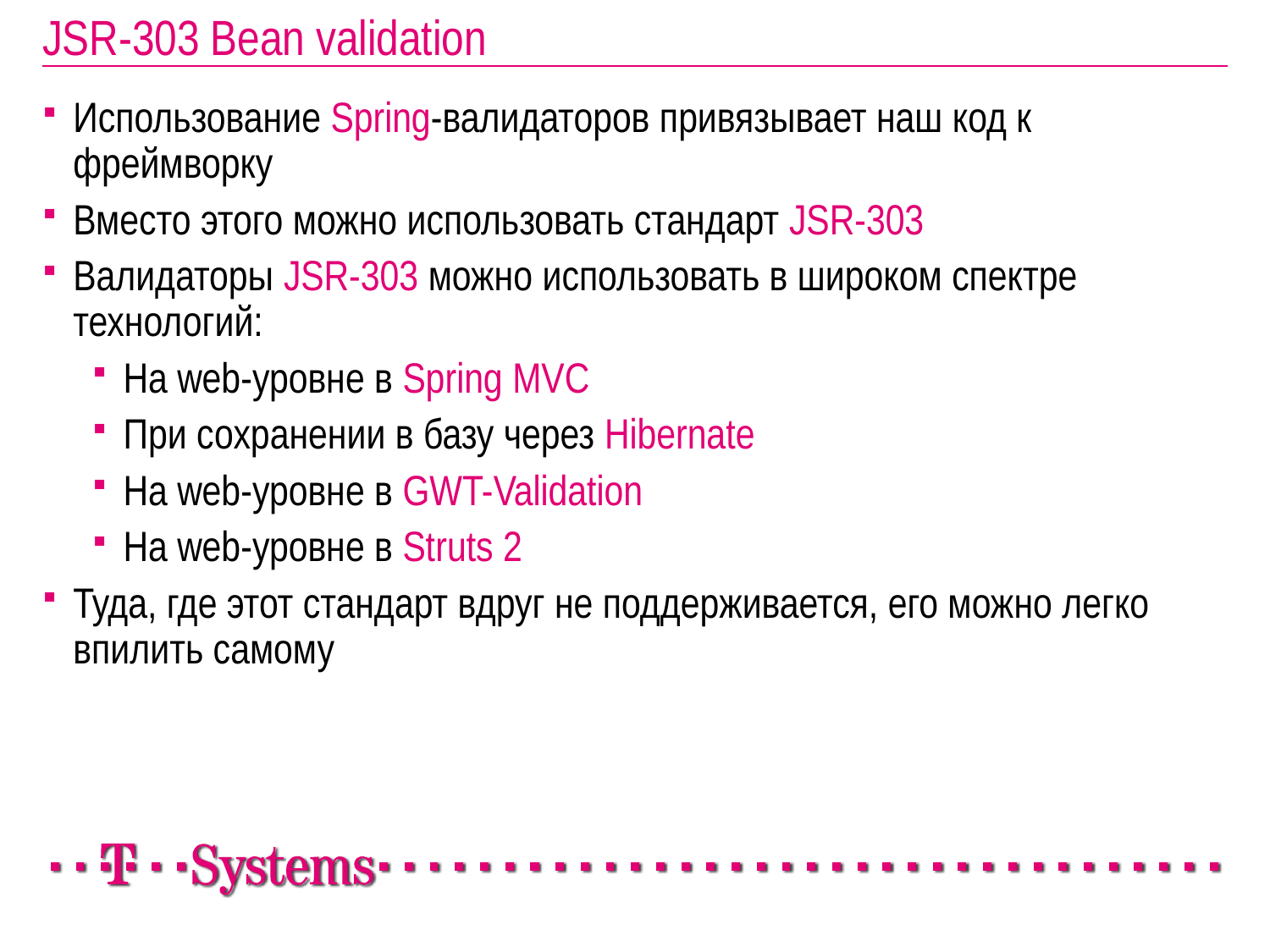

# JSR-303 Bean validation
Использование Spring-валидаторов привязывает наш код к фреймворку
Вместо этого можно использовать стандарт JSR-303
Валидаторы JSR-303 можно использовать в широком спектре технологий:
На web-уровне в Spring MVC
При сохранении в базу через Hibernate
На web-уровне в GWT-Validation
На web-уровне в Struts 2
Туда, где этот стандарт вдруг не поддерживается, его можно легко впилить самому